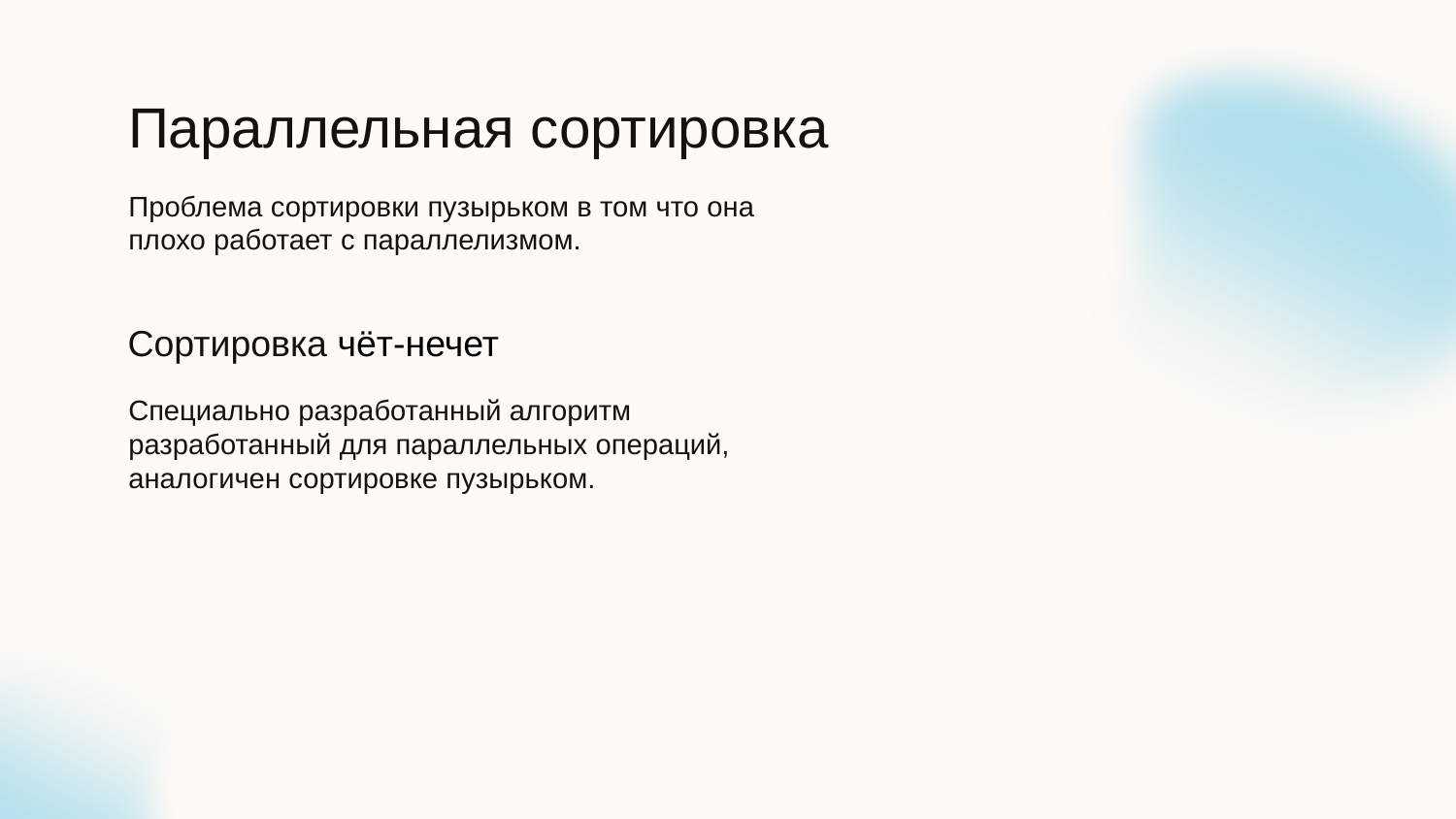

Параллельная сортировка
Проблема сортировки пузырьком в том что она плохо работает с параллелизмом.
Сортировка чёт-нечет

Специально разработанный алгоритм разработанный для параллельных операций, аналогичен сортировке пузырьком.